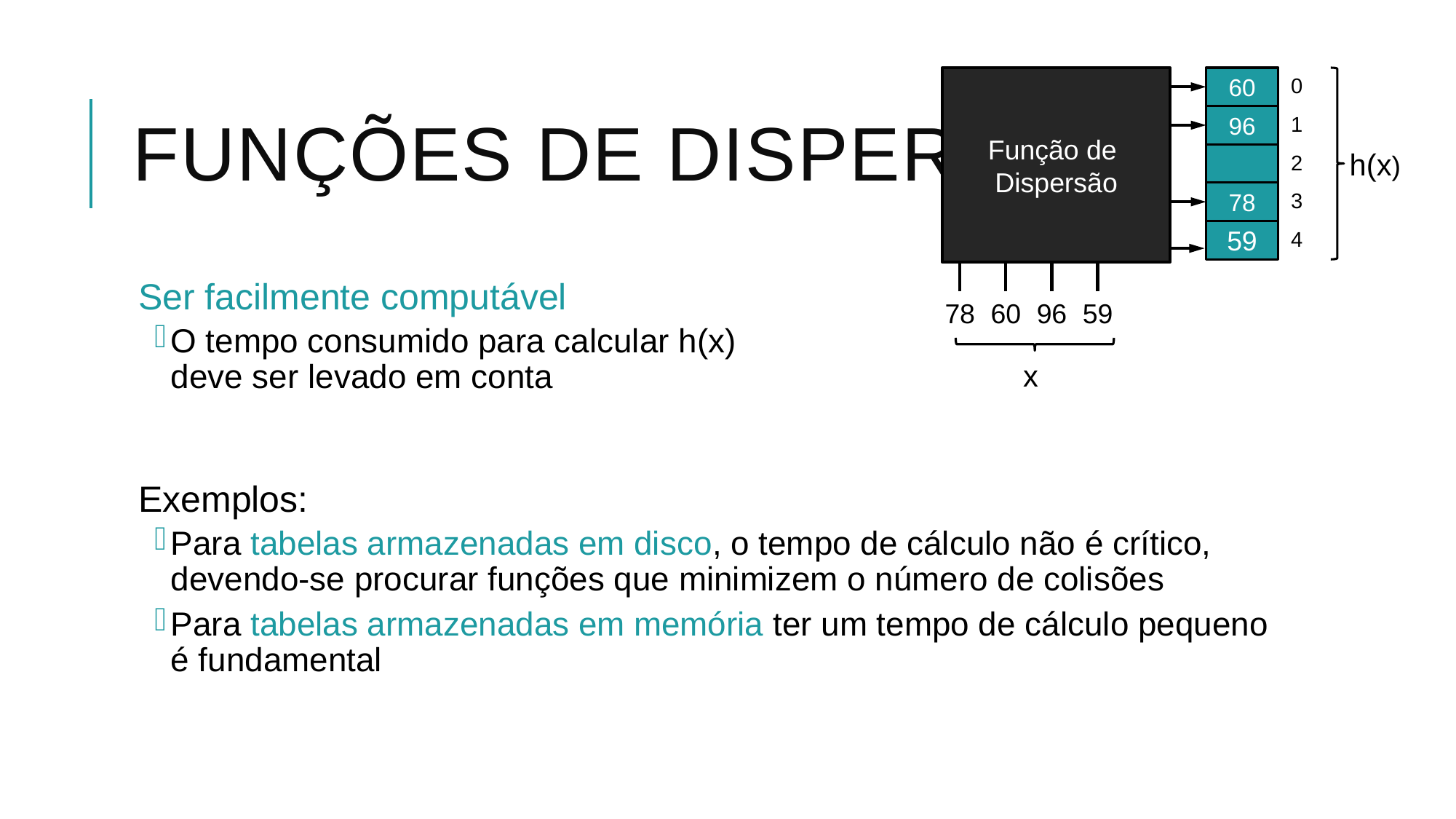

0
60

Função de
Dispersão
1
96
h(x)
2

3
78
4
59

78
60
96
59
x
# Funções de Dispersão
Ser facilmente computável
O tempo consumido para calcular h(x)
deve ser levado em conta

Exemplos:
Para tabelas armazenadas em disco, o tempo de cálculo não é crítico, devendo-se procurar funções que minimizem o número de colisões
Para tabelas armazenadas em memória ter um tempo de cálculo pequeno é fundamental